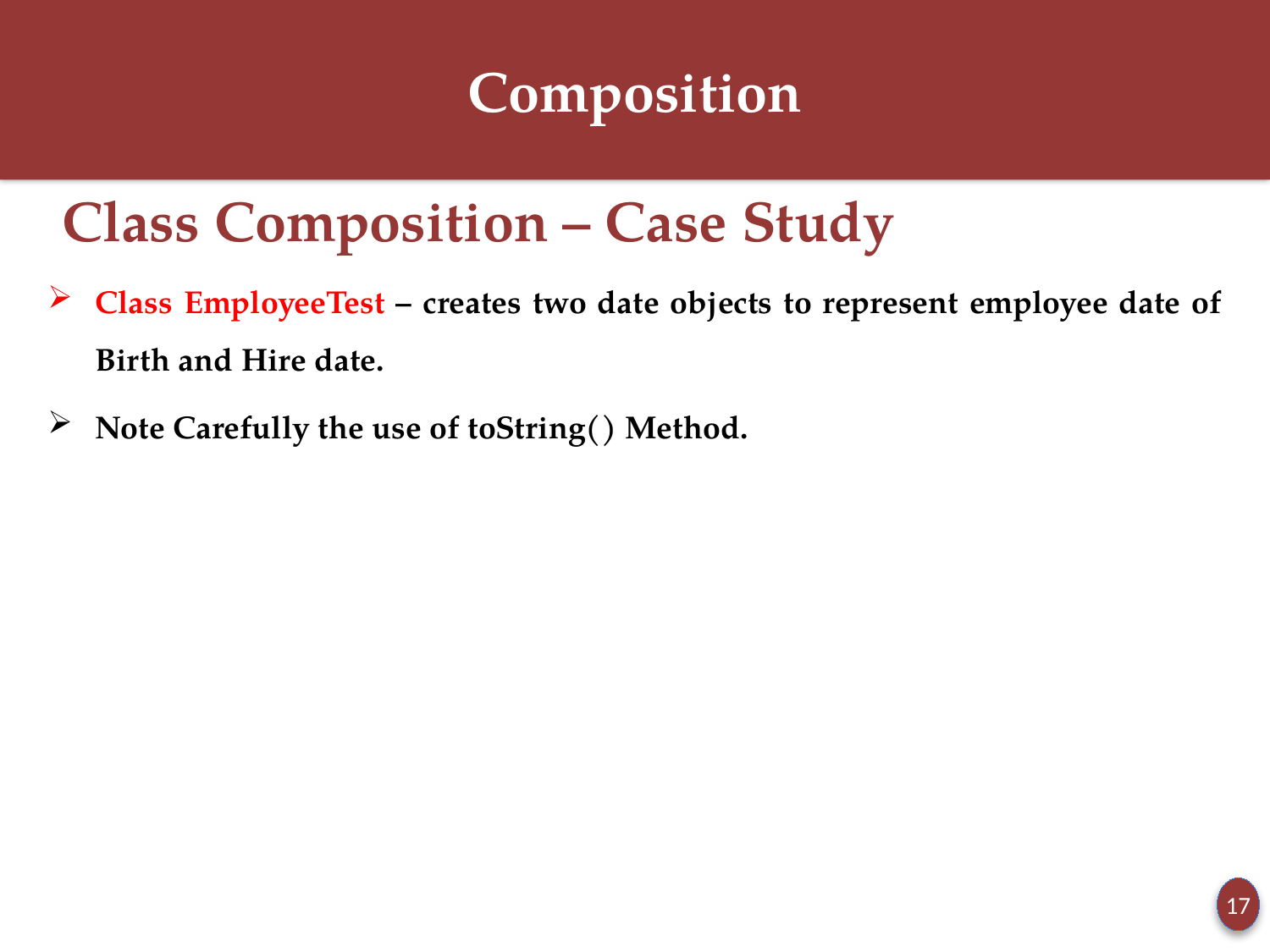

# Composition
 Class Composition – Case Study
Class EmployeeTest – creates two date objects to represent employee date of Birth and Hire date.
Note Carefully the use of toString() Method.

17